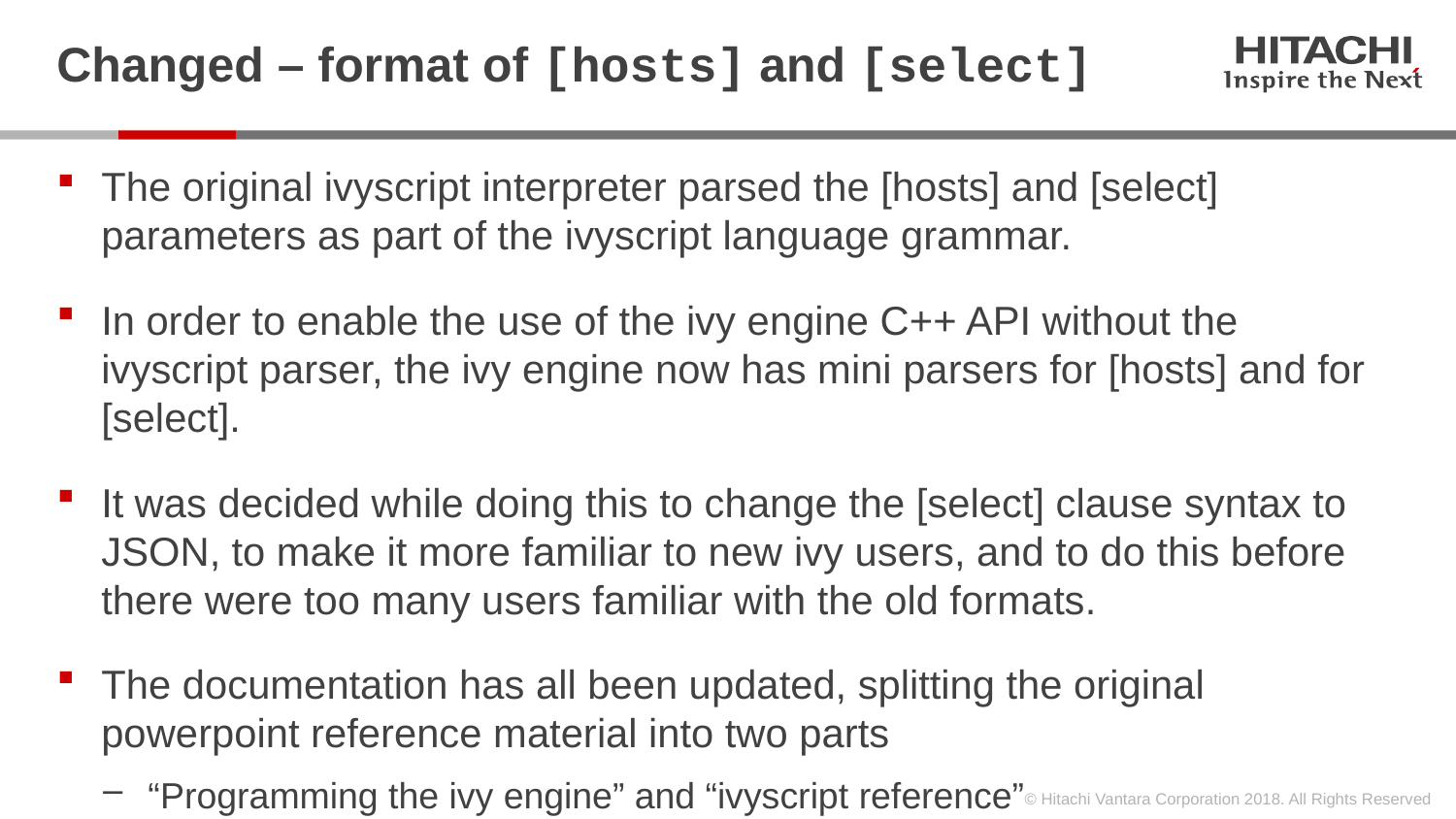

# Changed – format of [hosts] and [select]
The original ivyscript interpreter parsed the [hosts] and [select] parameters as part of the ivyscript language grammar.
In order to enable the use of the ivy engine C++ API without the ivyscript parser, the ivy engine now has mini parsers for [hosts] and for [select].
It was decided while doing this to change the [select] clause syntax to JSON, to make it more familiar to new ivy users, and to do this before there were too many users familiar with the old formats.
The documentation has all been updated, splitting the original powerpoint reference material into two parts
“Programming the ivy engine” and “ivyscript reference”